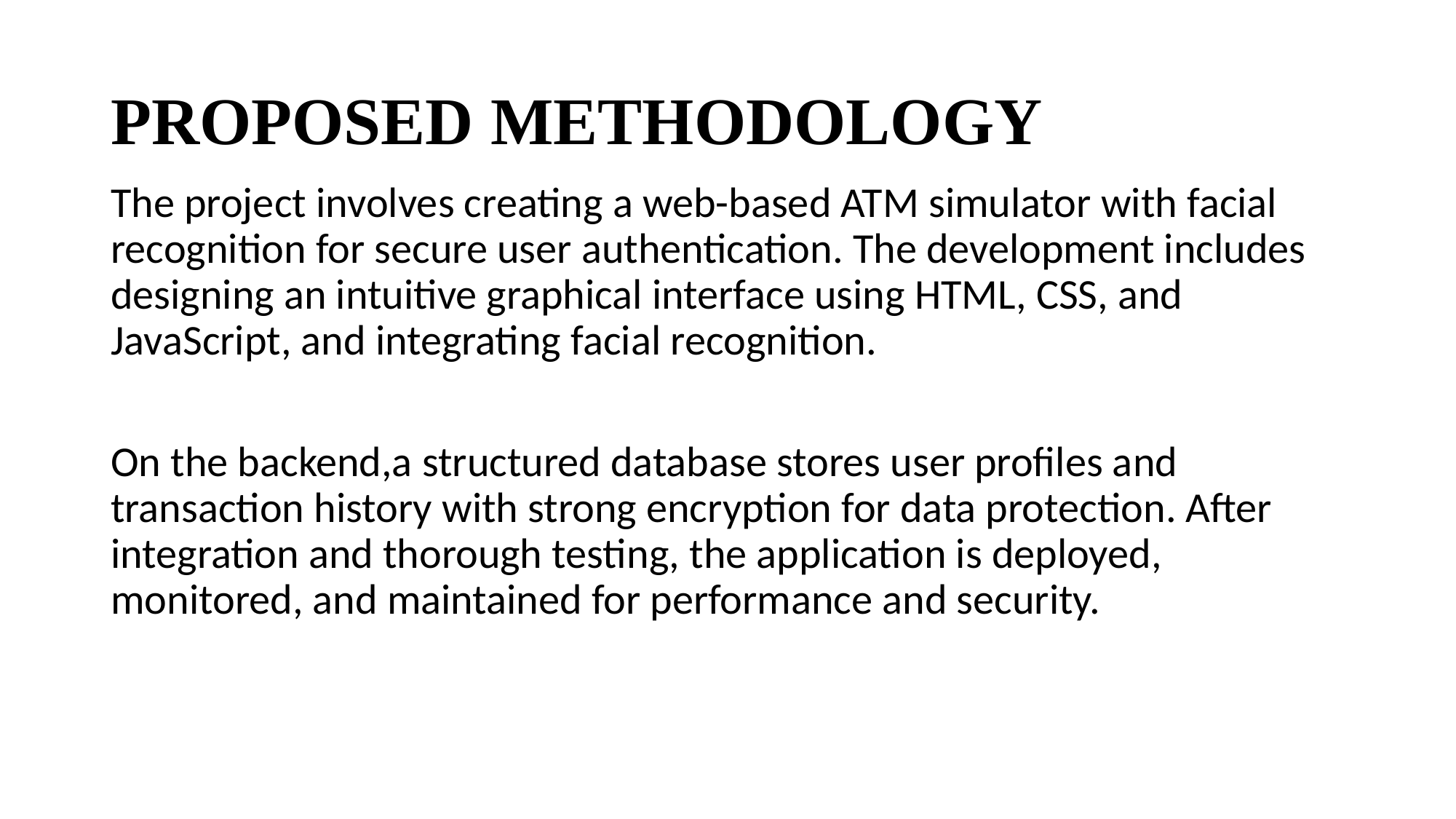

# PROPOSED METHODOLOGY
The project involves creating a web-based ATM simulator with facial recognition for secure user authentication. The development includes designing an intuitive graphical interface using HTML, CSS, and JavaScript, and integrating facial recognition.

On the backend,a structured database stores user profiles and transaction history with strong encryption for data protection. After integration and thorough testing, the application is deployed, monitored, and maintained for performance and security.